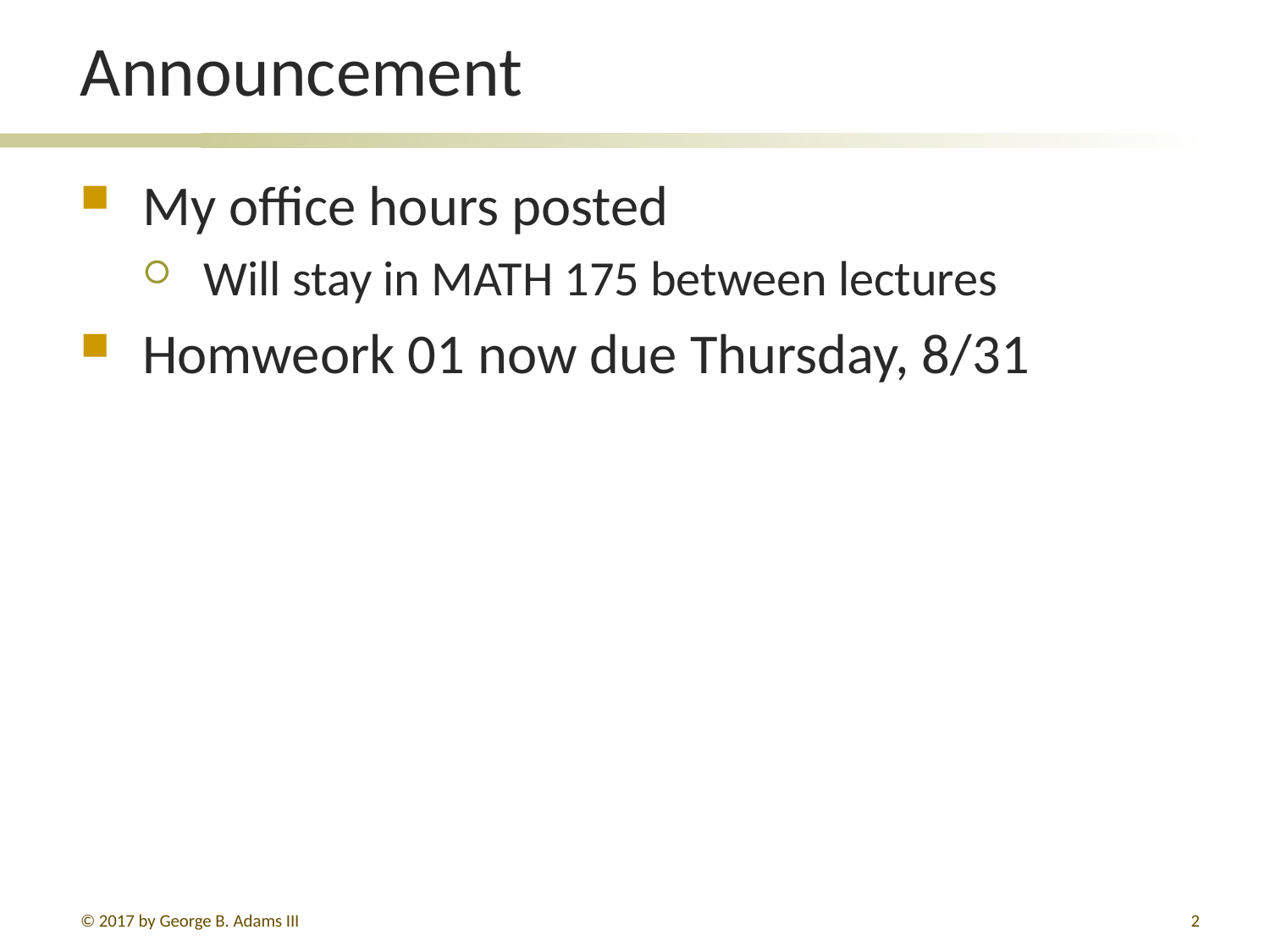

# Announcement
My office hours posted
Will stay in MATH 175 between lectures
Homweork 01 now due Thursday, 8/31
© 2017 by George B. Adams III
2